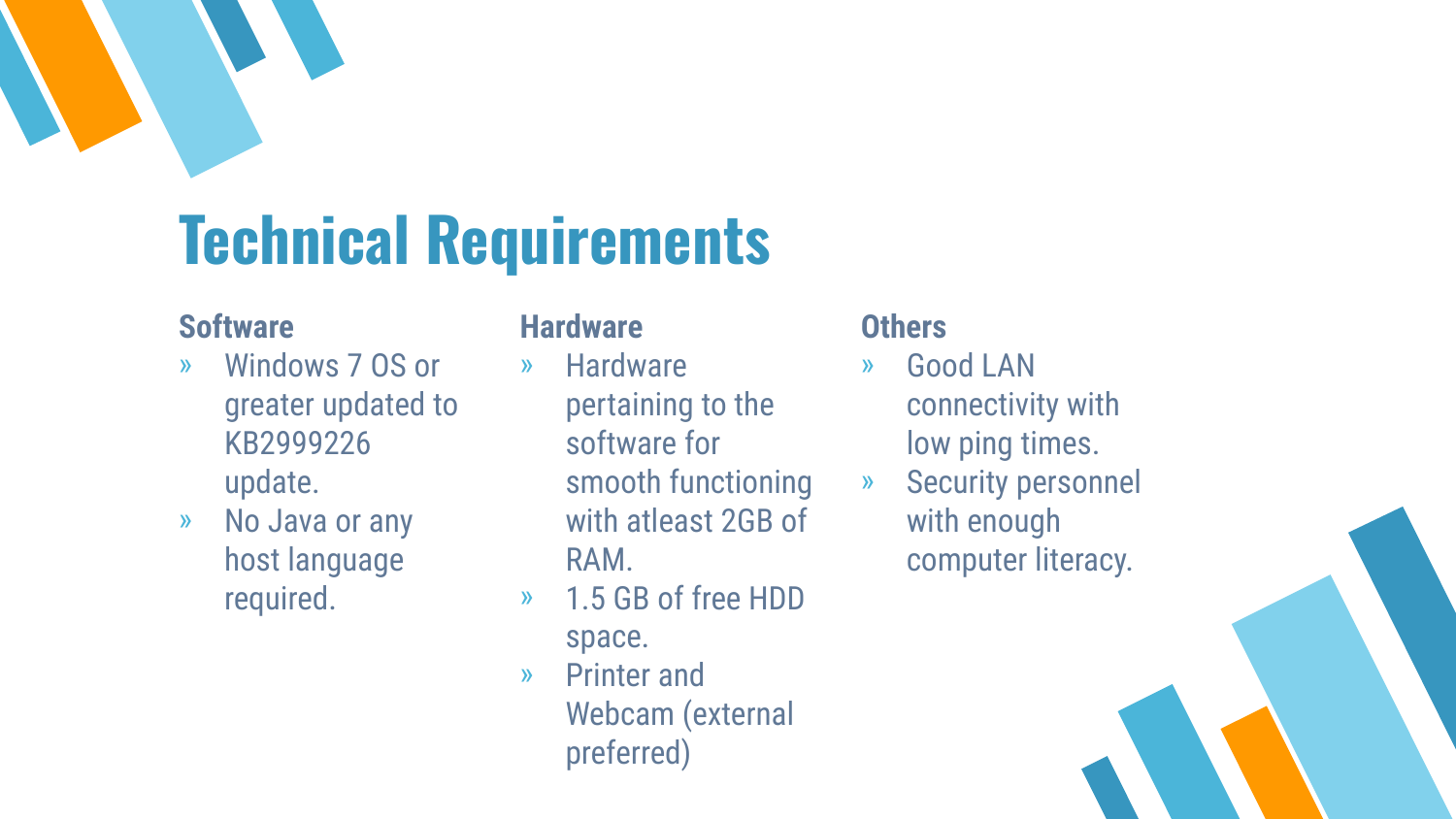

# Technical Requirements
Software
Windows 7 OS or greater updated to KB2999226 update.
No Java or any host language required.

Hardware
Hardware pertaining to the software for smooth functioning with atleast 2GB of RAM.
1.5 GB of free HDD space.
Printer and Webcam (external preferred)
Others
Good LAN connectivity with low ping times.
Security personnel with enough computer literacy.